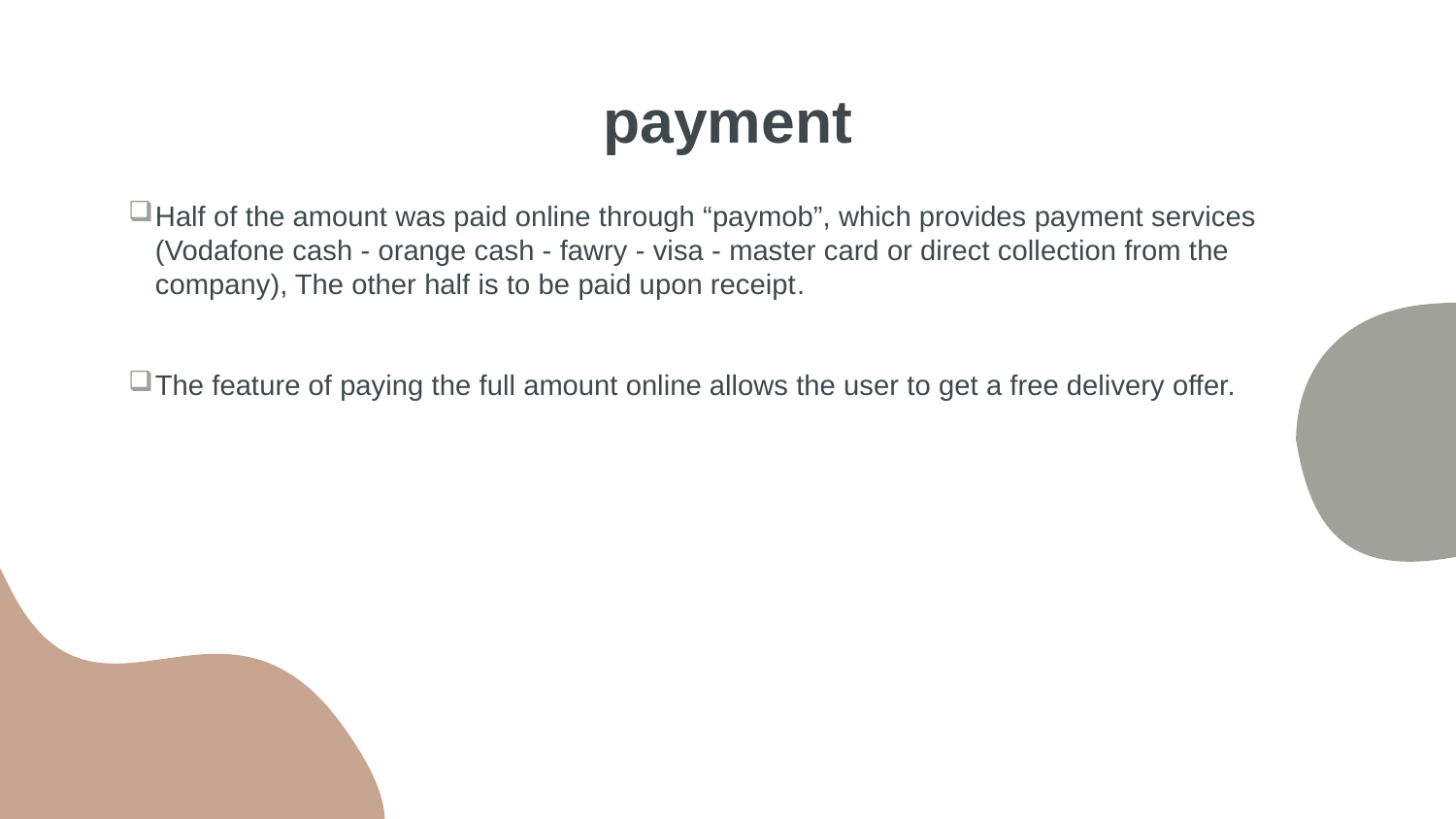

# payment
Half of the amount was paid online through “paymob”, which provides payment services (Vodafone cash - orange cash - fawry - visa - master card or direct collection from the company), The other half is to be paid upon receipt.

The feature of paying the full amount online allows the user to get a free delivery offer.